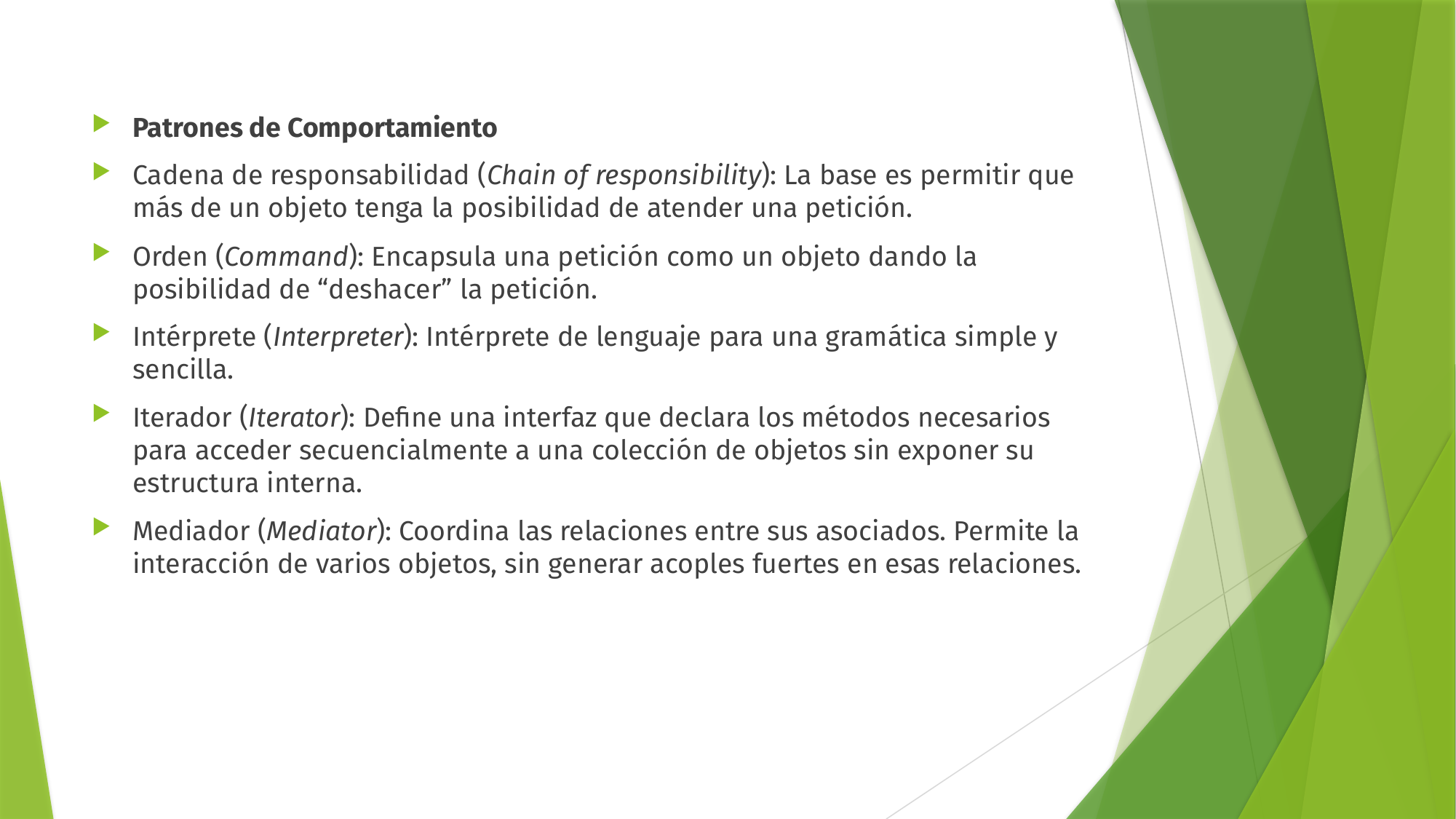

Patrones de Comportamiento
Cadena de responsabilidad (Chain of responsibility): La base es permitir que más de un objeto tenga la posibilidad de atender una petición.
Orden (Command): Encapsula una petición como un objeto dando la posibilidad de “deshacer” la petición.
Intérprete (Interpreter): Intérprete de lenguaje para una gramática simple y sencilla.
Iterador (Iterator): Define una interfaz que declara los métodos necesarios para acceder secuencialmente a una colección de objetos sin exponer su estructura interna.
Mediador (Mediator): Coordina las relaciones entre sus asociados. Permite la interacción de varios objetos, sin generar acoples fuertes en esas relaciones.